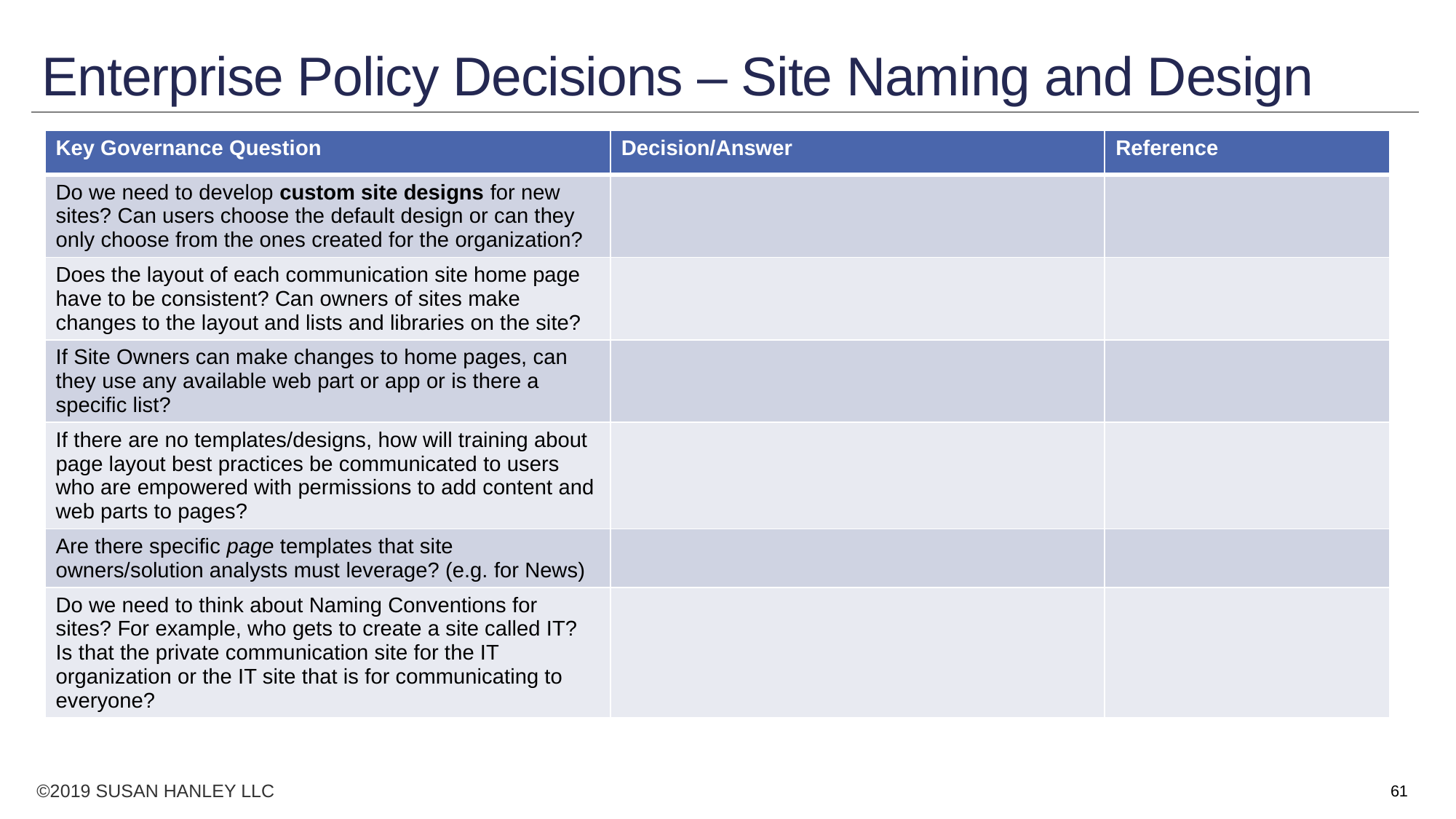

# Enterprise Policy Decisions – Site Naming and Design
| Key Governance Question | Decision/Answer | Reference |
| --- | --- | --- |
| Do we need to develop custom site designs for new sites? Can users choose the default design or can they only choose from the ones created for the organization? |  |  |
| Does the layout of each communication site home page have to be consistent? Can owners of sites make changes to the layout and lists and libraries on the site? |  |  |
| If Site Owners can make changes to home pages, can they use any available web part or app or is there a specific list? |  |  |
| If there are no templates/designs, how will training about page layout best practices be communicated to users who are empowered with permissions to add content and web parts to pages? |  |  |
| Are there specific page templates that site owners/solution analysts must leverage? (e.g. for News) |  |  |
| Do we need to think about Naming Conventions for sites? For example, who gets to create a site called IT? Is that the private communication site for the IT organization or the IT site that is for communicating to everyone? |  |  |
61